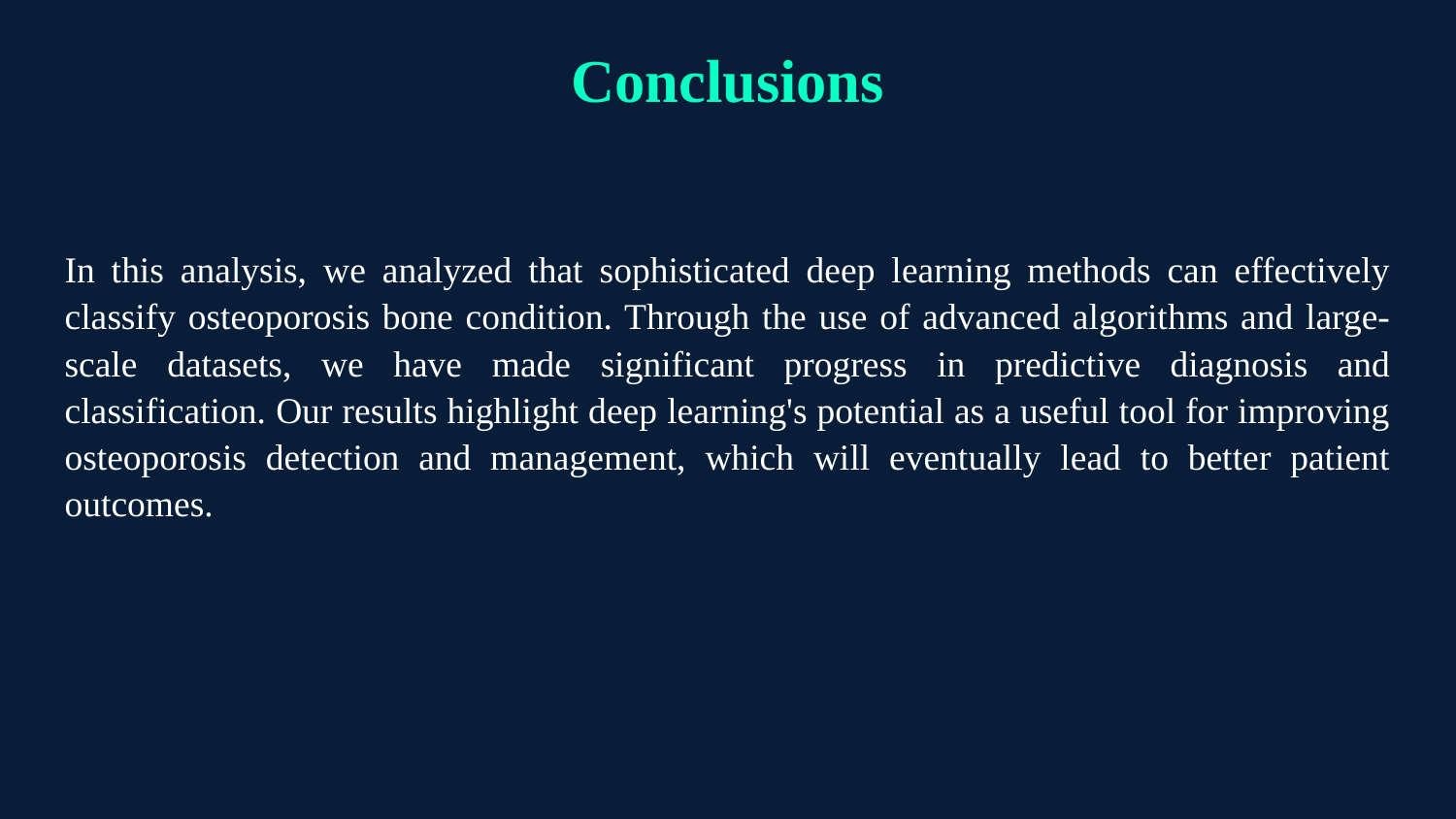

Conclusions

In this analysis, we analyzed that sophisticated deep learning methods can effectively classify osteoporosis bone condition. Through the use of advanced algorithms and large-scale datasets, we have made significant progress in predictive diagnosis and classification. Our results highlight deep learning's potential as a useful tool for improving osteoporosis detection and management, which will eventually lead to better patient outcomes.